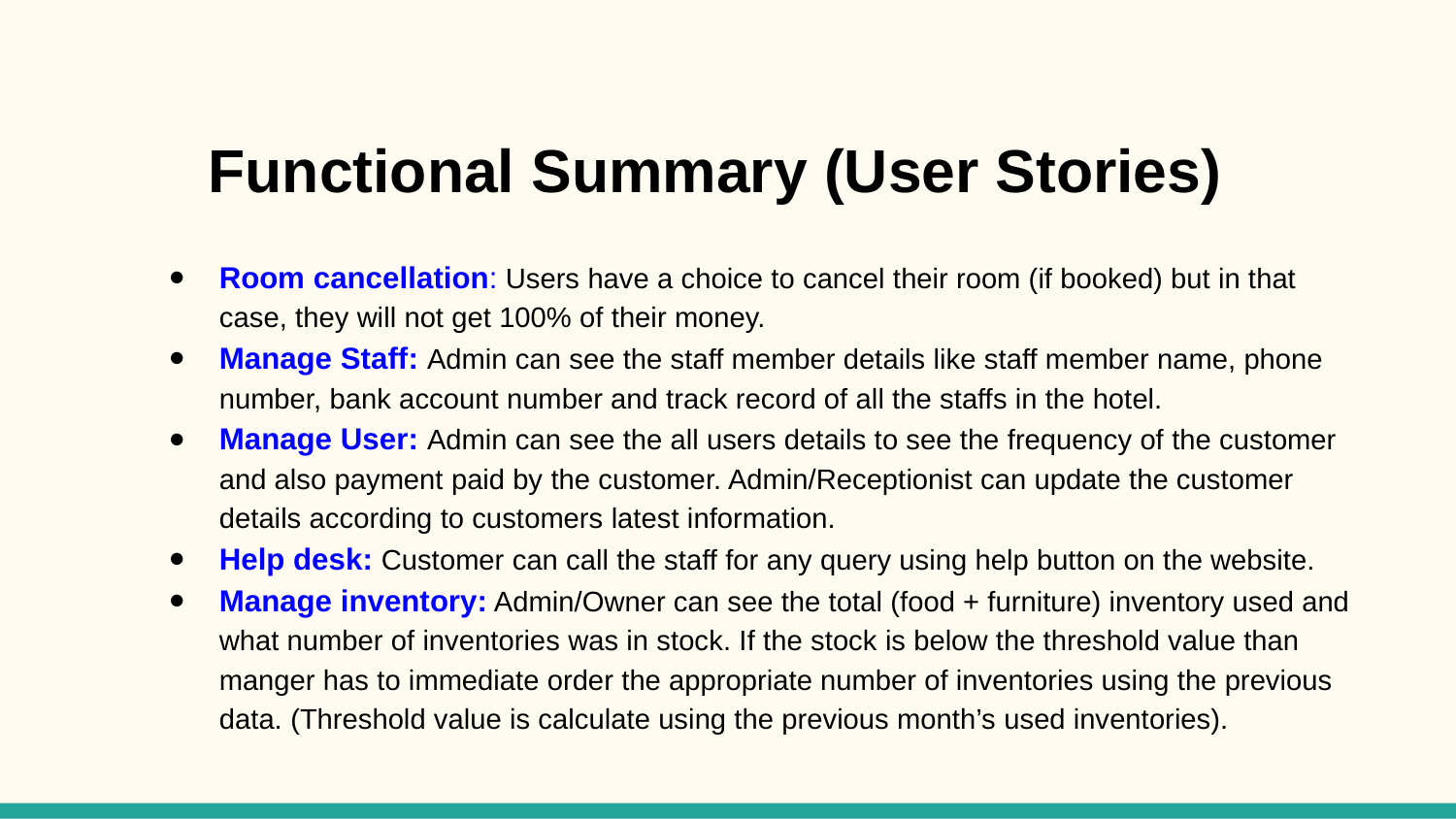

# Functional Summary (User Stories)
Room cancellation: Users have a choice to cancel their room (if booked) but in that case, they will not get 100% of their money.
Manage Staff: Admin can see the staff member details like staff member name, phone number, bank account number and track record of all the staffs in the hotel.
Manage User: Admin can see the all users details to see the frequency of the customer and also payment paid by the customer. Admin/Receptionist can update the customer details according to customers latest information.
Help desk: Customer can call the staff for any query using help button on the website.
Manage inventory: Admin/Owner can see the total (food + furniture) inventory used and what number of inventories was in stock. If the stock is below the threshold value than manger has to immediate order the appropriate number of inventories using the previous data. (Threshold value is calculate using the previous month’s used inventories).